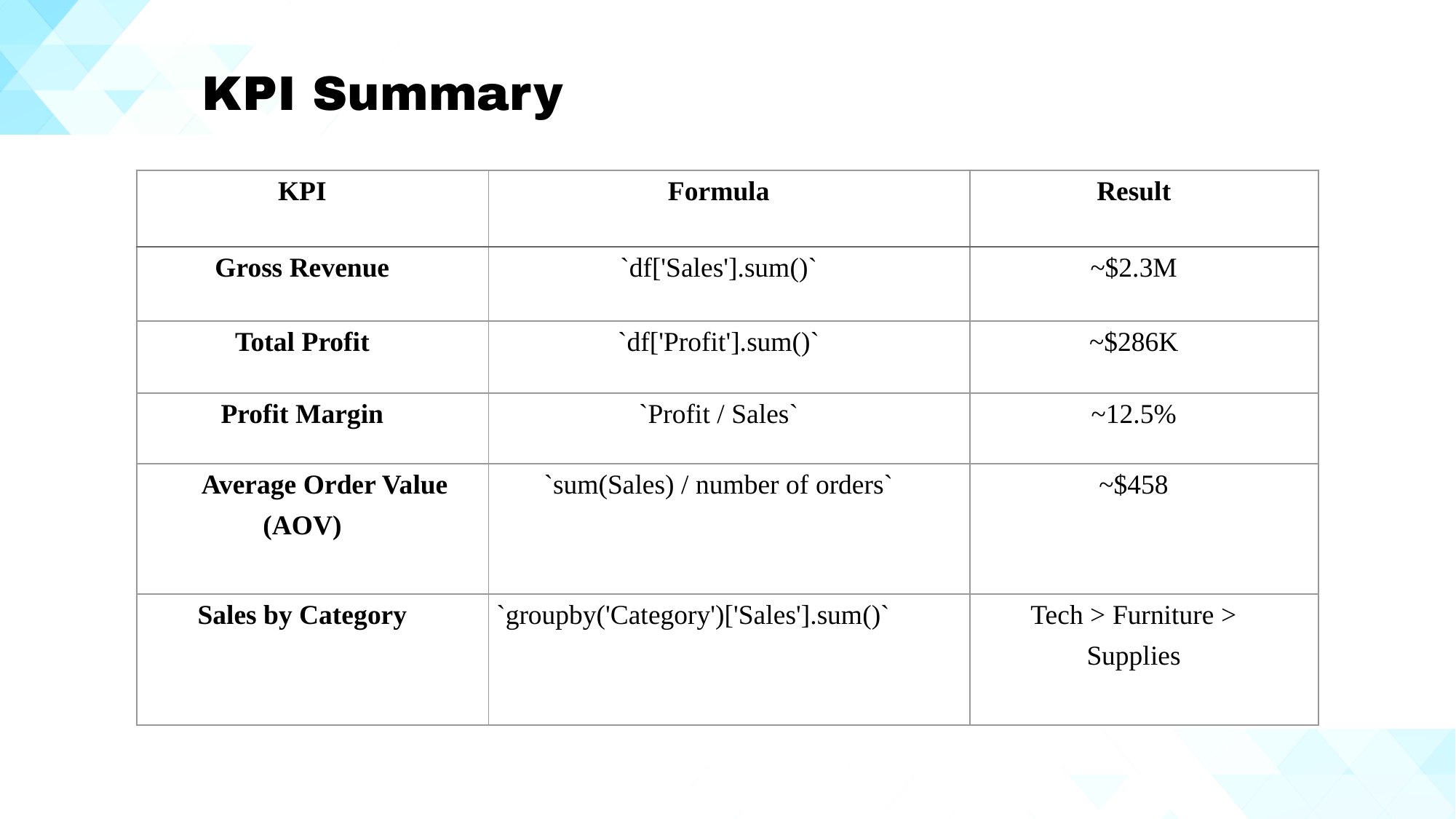

KPI Summary
| KPI | Formula | Result |
| --- | --- | --- |
| Gross Revenue | `df['Sales'].sum()` | ~$2.3M |
| Total Profit | `df['Profit'].sum()` | ~$286K |
| Profit Margin | `Profit / Sales` | ~12.5% |
| Average Order Value (AOV) | `sum(Sales) / number of orders` | ~$458 |
| Sales by Category | `groupby('Category')['Sales'].sum()` | Tech > Furniture > Supplies |